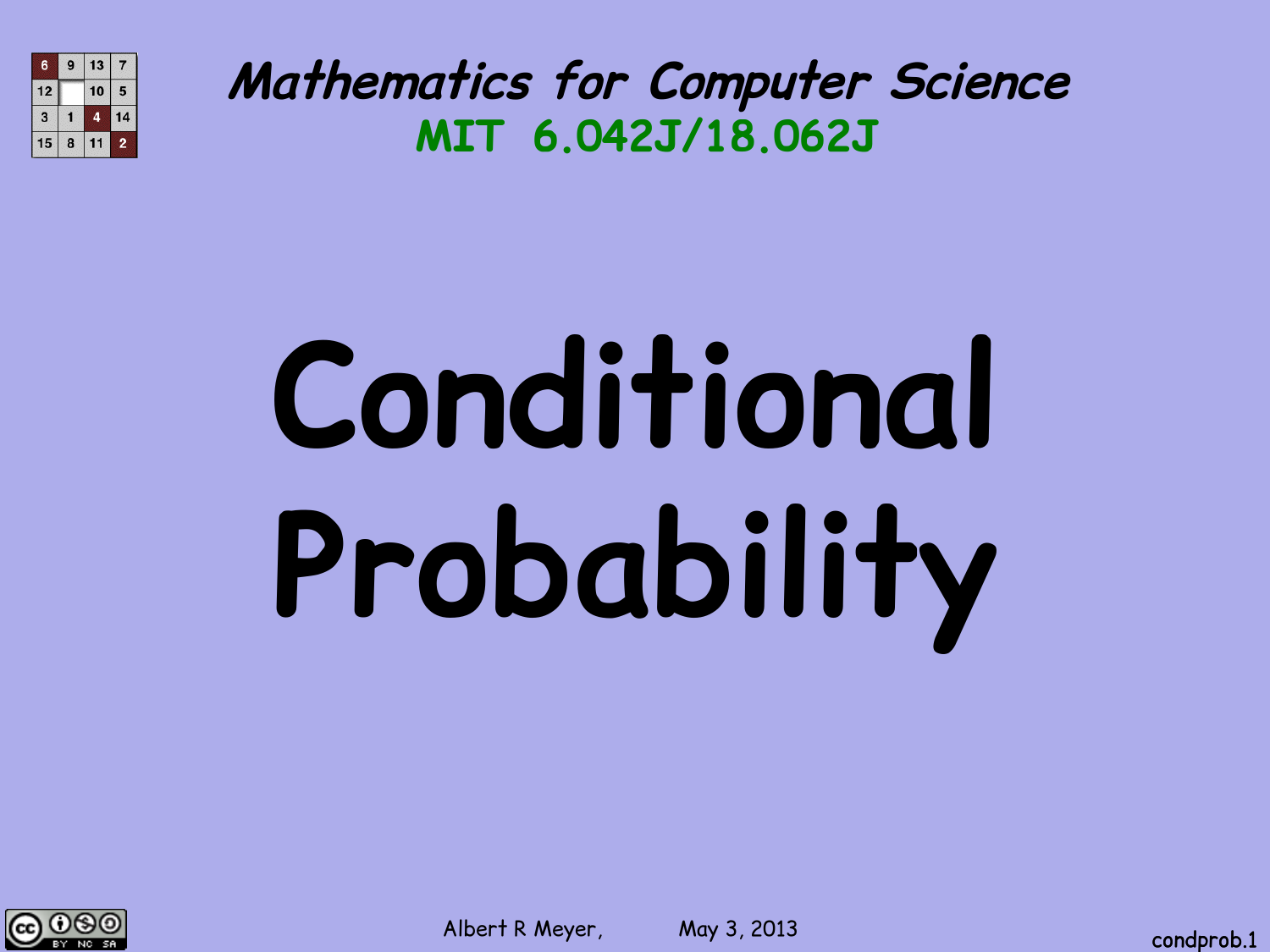

Mathematics for Computer Science
MIT 6.042J/18.062J
# Conditional Probability

condprob.1
condprob.1